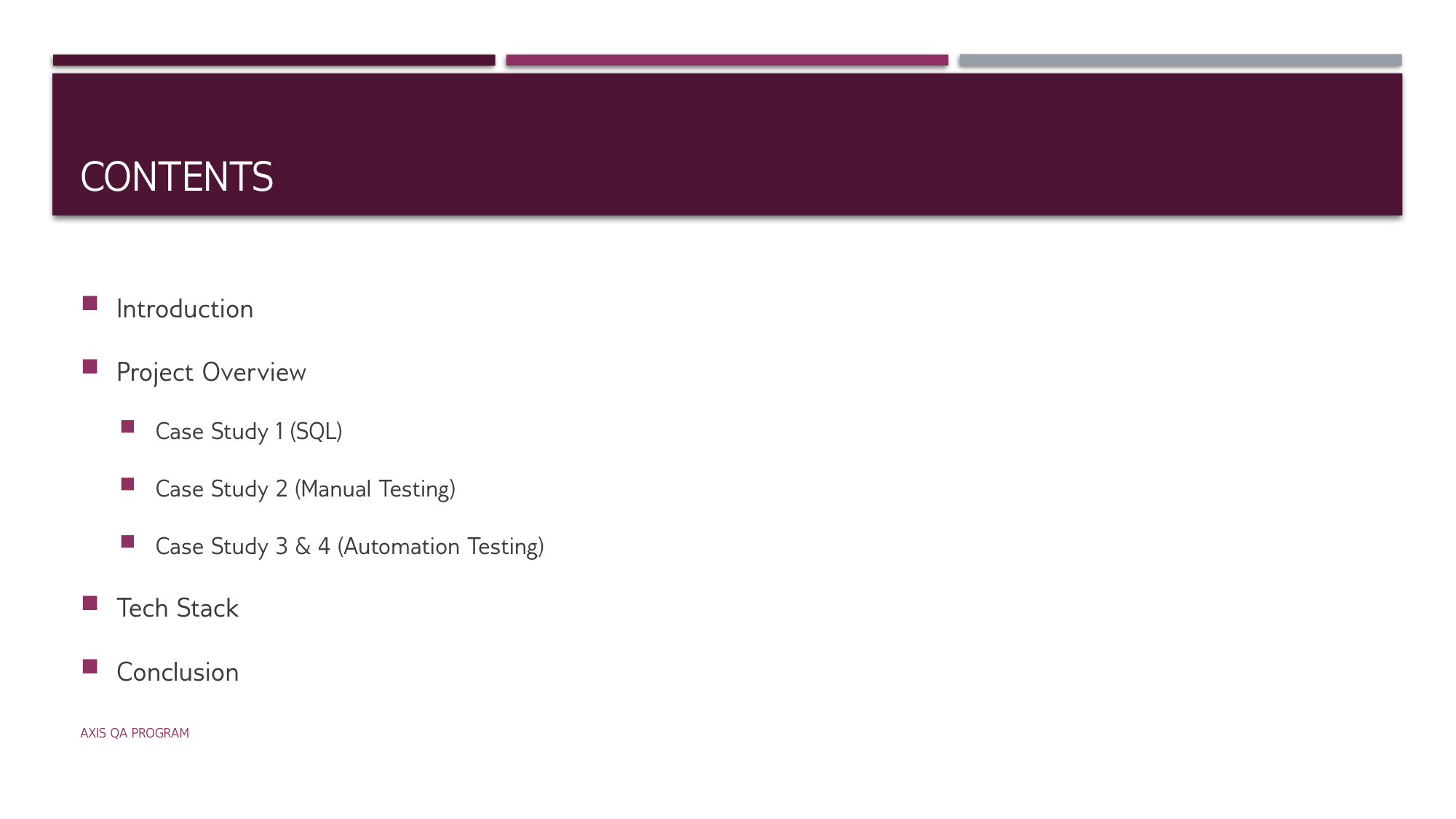

# CONTENTS
Introduction
Project Overview
Case Study 1 (SQL)
Case Study 2 (Manual Testing)
Case Study 3 & 4 (Automation Testing)
Tech Stack
Conclusion
AXIS QA PROGRAM